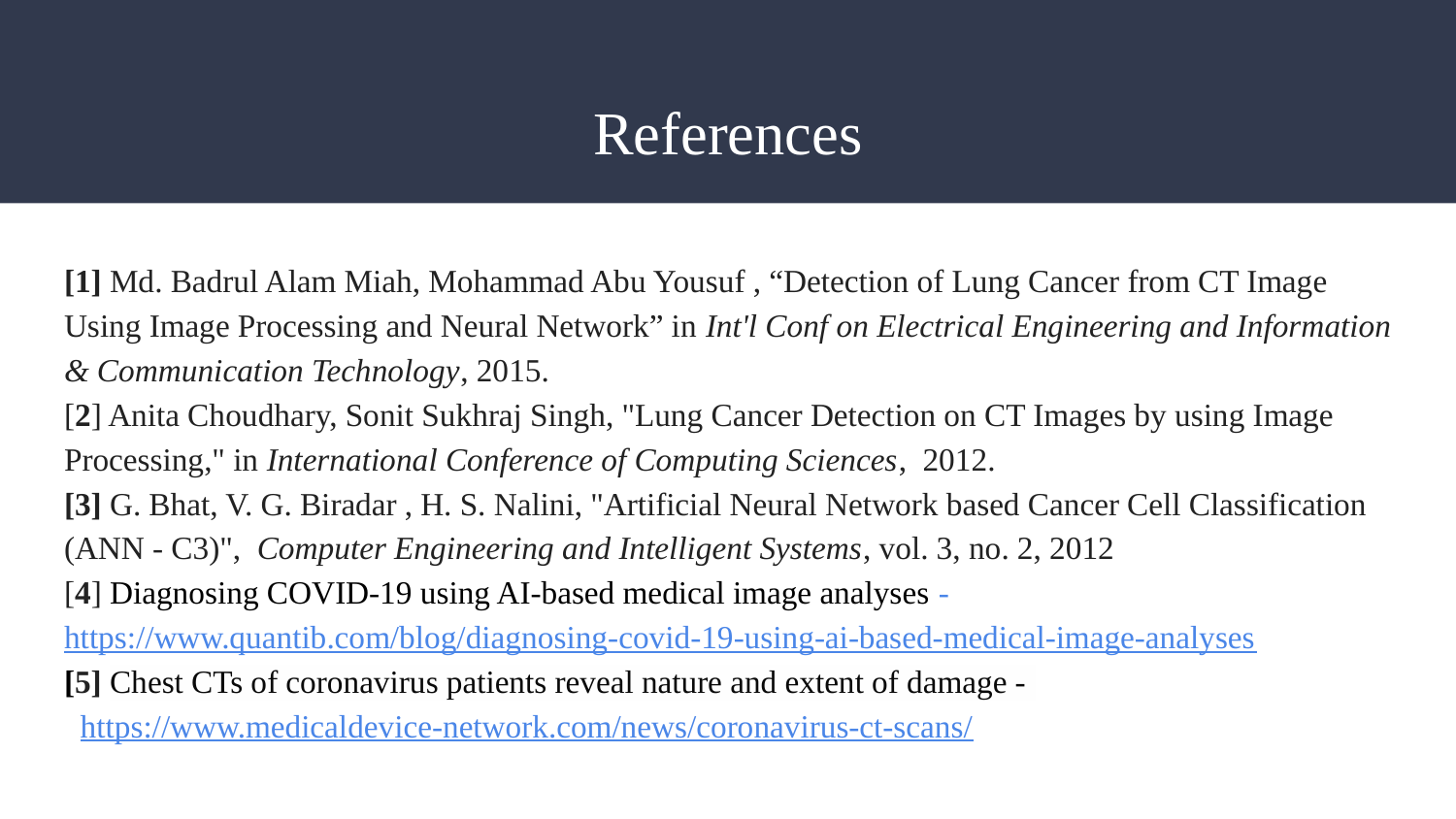

# References
[1] Md. Badrul Alam Miah, Mohammad Abu Yousuf , “Detection of Lung Cancer from CT Image Using Image Processing and Neural Network” in Int'l Conf on Electrical Engineering and Information & Communication Technology, 2015.
[2] Anita Choudhary, Sonit Sukhraj Singh, "Lung Cancer Detection on CT Images by using Image Processing," in International Conference of Computing Sciences,  2012.
[3] G. Bhat, V. G. Biradar , H. S. Nalini, "Artificial Neural Network based Cancer Cell Classification (ANN - C3)",  Computer Engineering and Intelligent Systems, vol. 3, no. 2, 2012
[4] Diagnosing COVID-19 using AI-based medical image analyses - https://www.quantib.com/blog/diagnosing-covid-19-using-ai-based-medical-image-analyses
[5] Chest CTs of coronavirus patients reveal nature and extent of damage -
  https://www.medicaldevice-network.com/news/coronavirus-ct-scans/